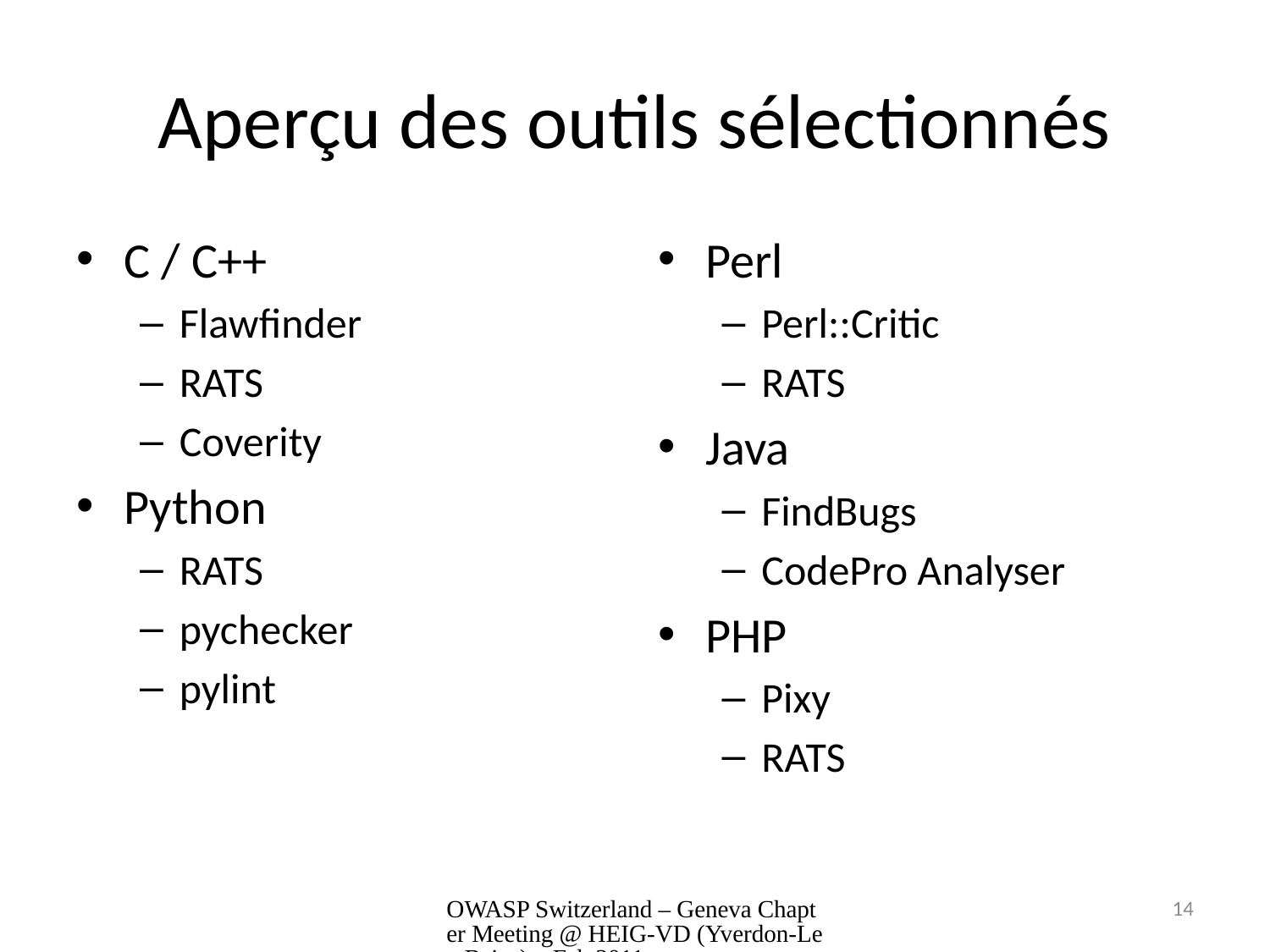

# Aperçu des outils sélectionnés
C / C++
Flawfinder
RATS
Coverity
Python
RATS
pychecker
pylint
Perl
Perl::Critic
RATS
Java
FindBugs
CodePro Analyser
PHP
Pixy
RATS
OWASP Switzerland – Geneva Chapter Meeting @ HEIG-VD (Yverdon-Les-Bains) – Feb.2011
14